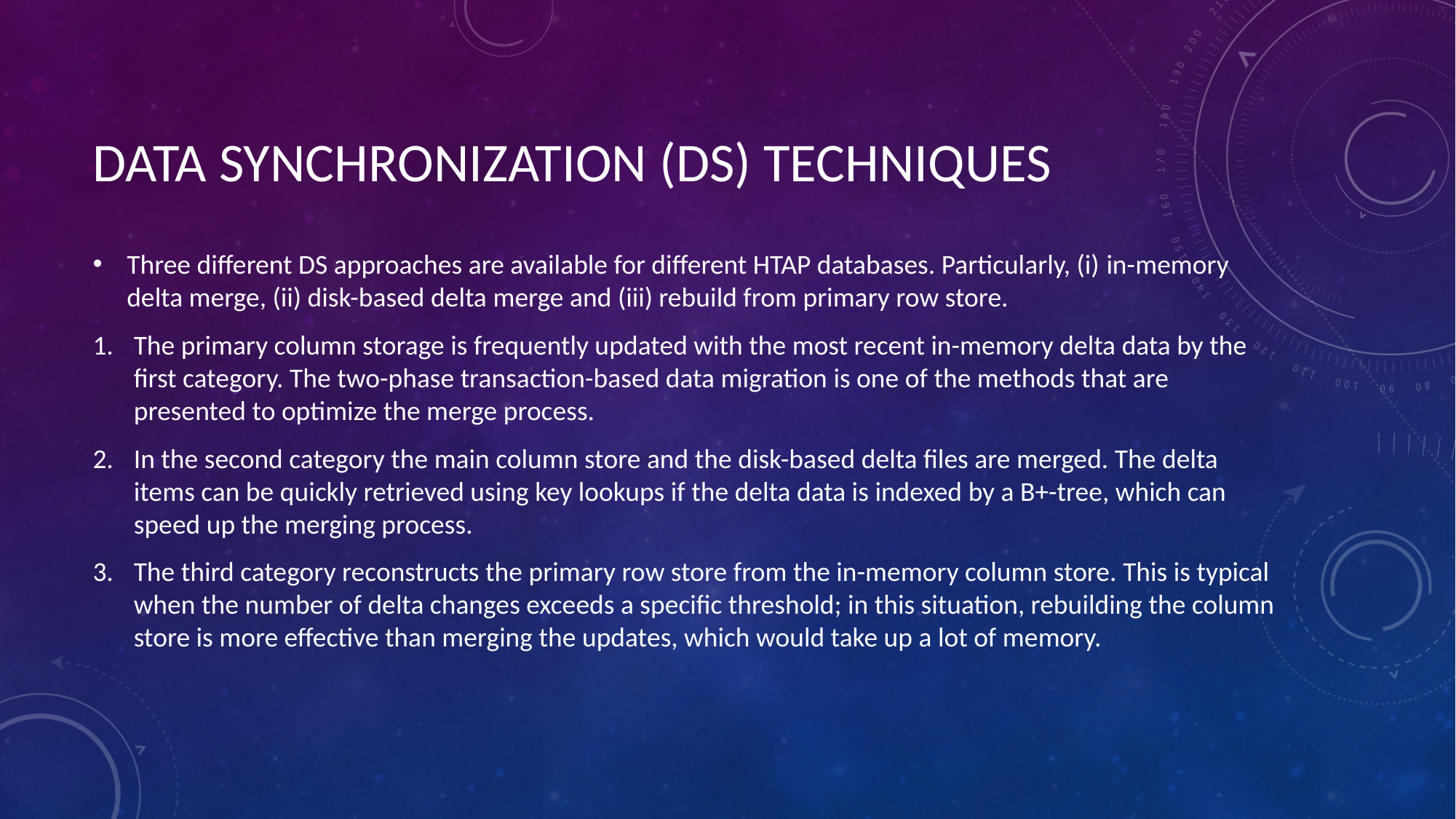

# Data Synchronization (DS) Techniques
Three different DS approaches are available for different HTAP databases. Particularly, (i) in-memory delta merge, (ii) disk-based delta merge and (iii) rebuild from primary row store.
The primary column storage is frequently updated with the most recent in-memory delta data by the first category. The two-phase transaction-based data migration is one of the methods that are presented to optimize the merge process.
In the second category the main column store and the disk-based delta files are merged. The delta items can be quickly retrieved using key lookups if the delta data is indexed by a B+-tree, which can speed up the merging process.
The third category reconstructs the primary row store from the in-memory column store. This is typical when the number of delta changes exceeds a specific threshold; in this situation, rebuilding the column store is more effective than merging the updates, which would take up a lot of memory.